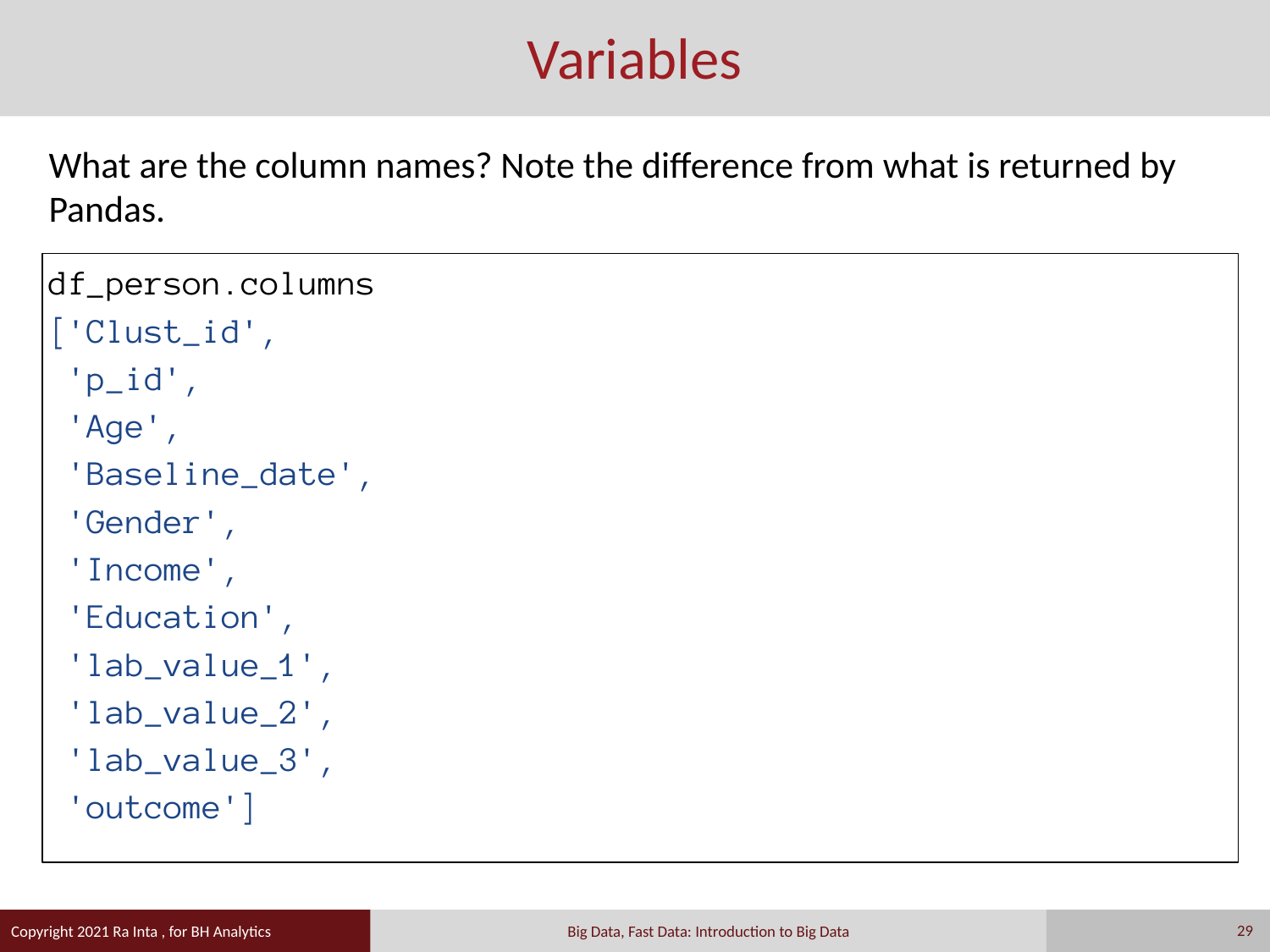

# Variables
What are the column names? Note the difference from what is returned by Pandas.
df_person.columns
['Clust_id',
 'p_id',
 'Age',
 'Baseline_date',
 'Gender',
 'Income',
 'Education',
 'lab_value_1',
 'lab_value_2',
 'lab_value_3',
 'outcome']
29